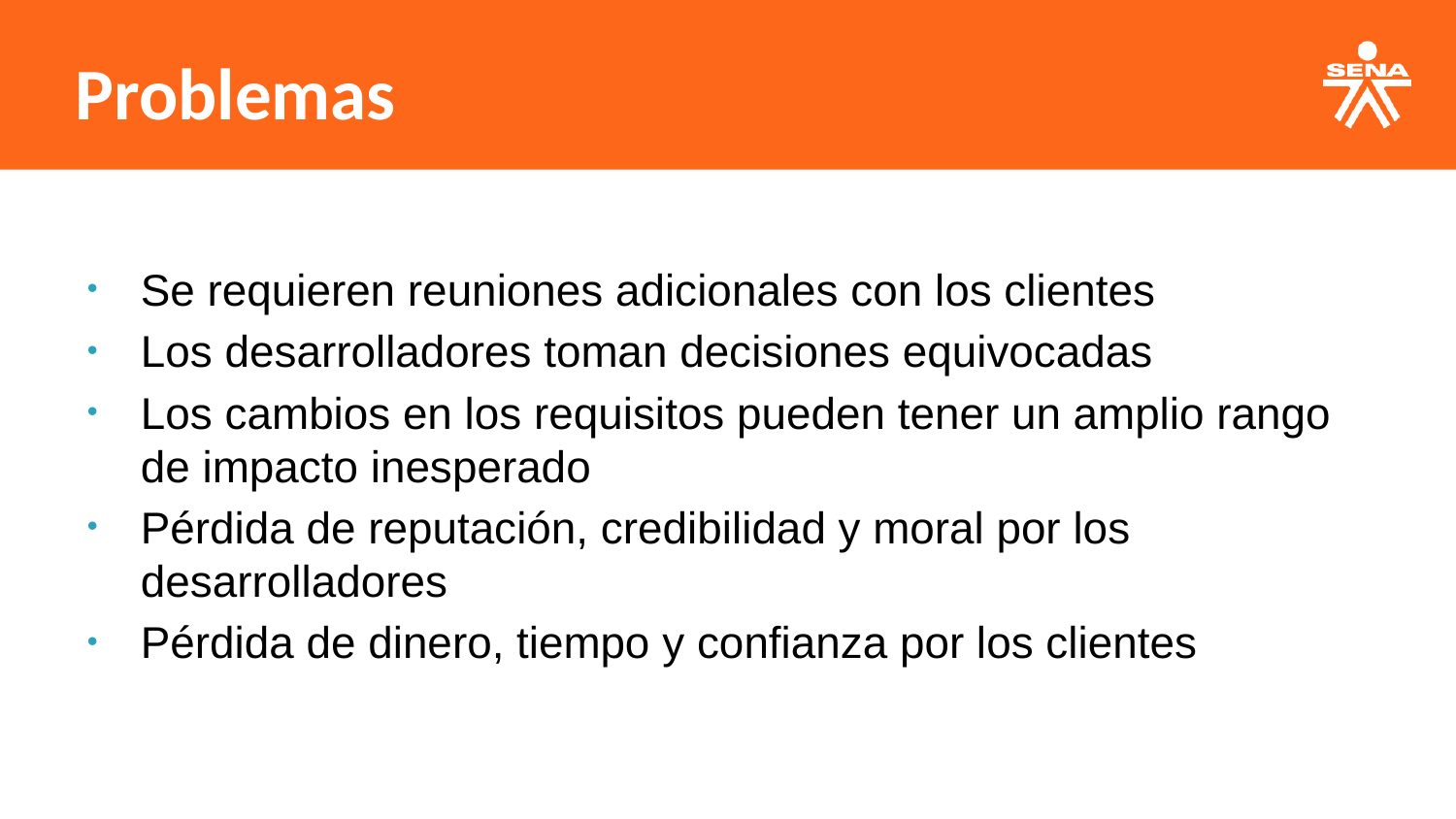

Problemas
Se requieren reuniones adicionales con los clientes
Los desarrolladores toman decisiones equivocadas
Los cambios en los requisitos pueden tener un amplio rango de impacto inesperado
Pérdida de reputación, credibilidad y moral por los desarrolladores
Pérdida de dinero, tiempo y confianza por los clientes